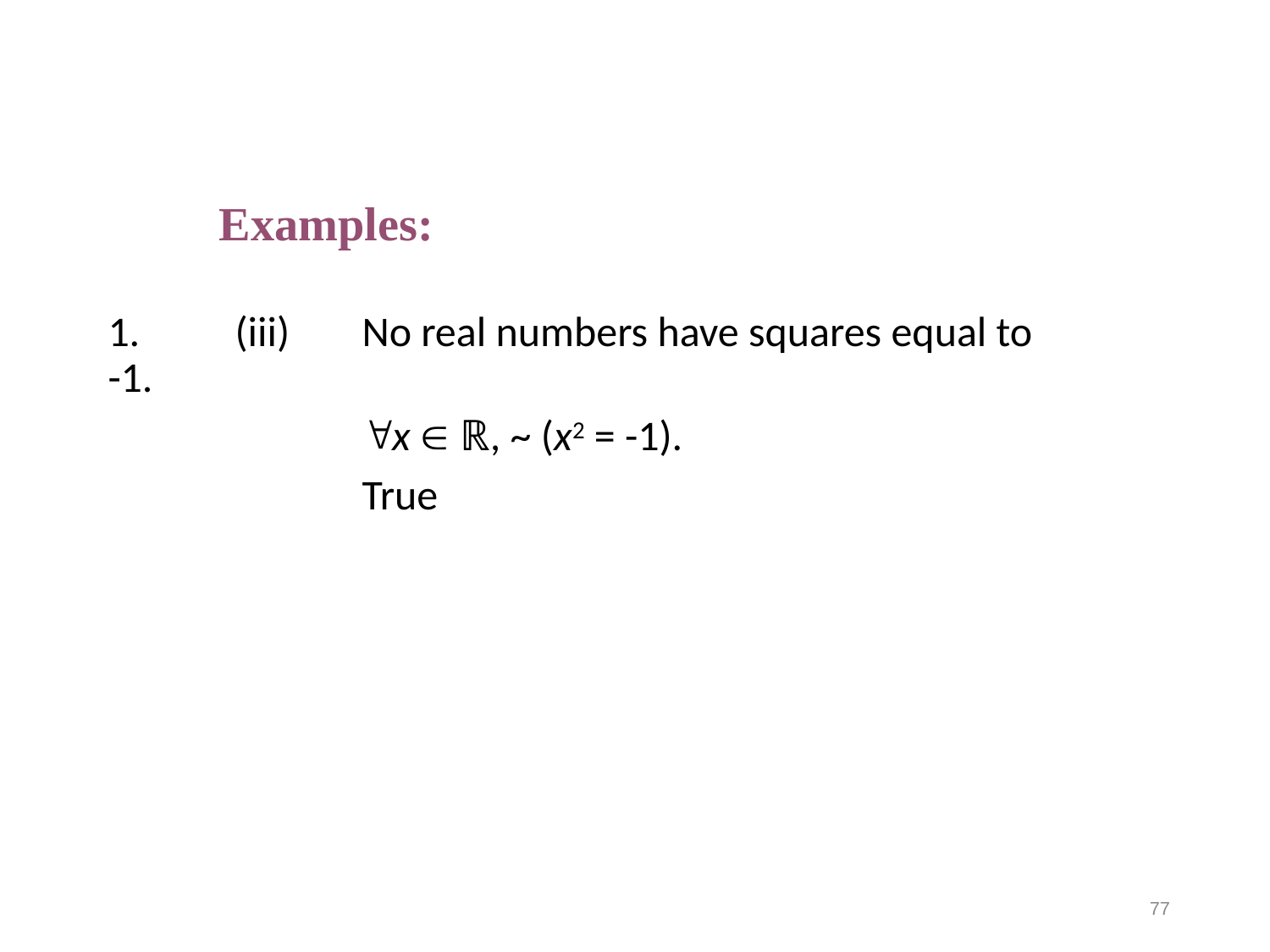

# Examples:
1.	(iii)	No real numbers have squares equal to -1.
		∀x ∈ ℝ, ~ (x2 = -1).
		True
77